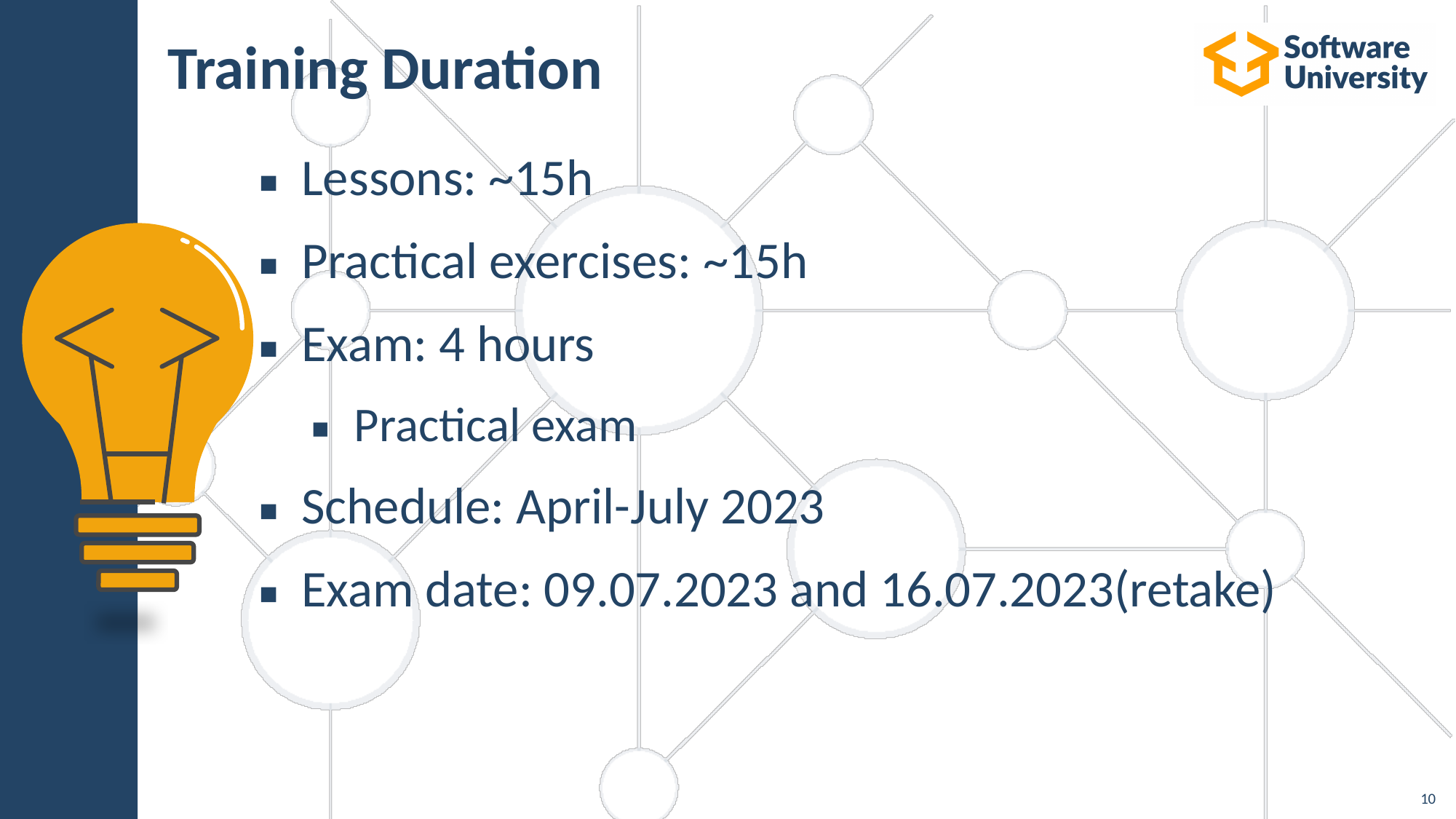

# Training Duration
Lessons: ~15h
Practical exercises: ~15h
Exam: 4 hours
Practical exam
Schedule: April-July 2023
Exam date: 09.07.2023 and 16.07.2023(retake)

10